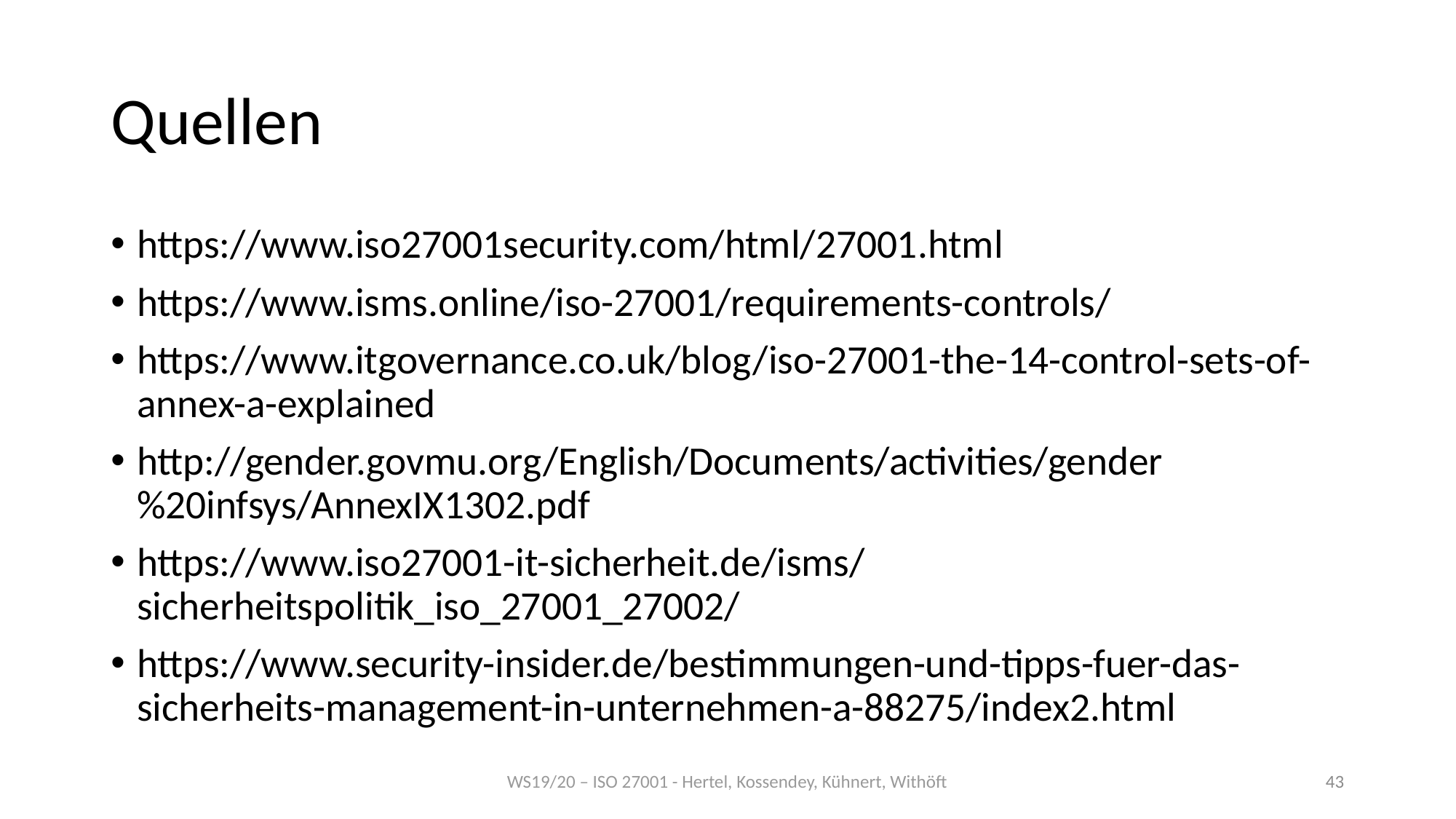

# Quellen
https://www.iso27001security.com/html/27001.html
https://www.isms.online/iso-27001/requirements-controls/
https://www.itgovernance.co.uk/blog/iso-27001-the-14-control-sets-of-annex-a-explained
http://gender.govmu.org/English/Documents/activities/gender%20infsys/AnnexIX1302.pdf
https://www.iso27001-it-sicherheit.de/isms/sicherheitspolitik_iso_27001_27002/
https://www.security-insider.de/bestimmungen-und-tipps-fuer-das-sicherheits-management-in-unternehmen-a-88275/index2.html

WS19/20 – ISO 27001 - Hertel, Kossendey, Kühnert, Withöft
43